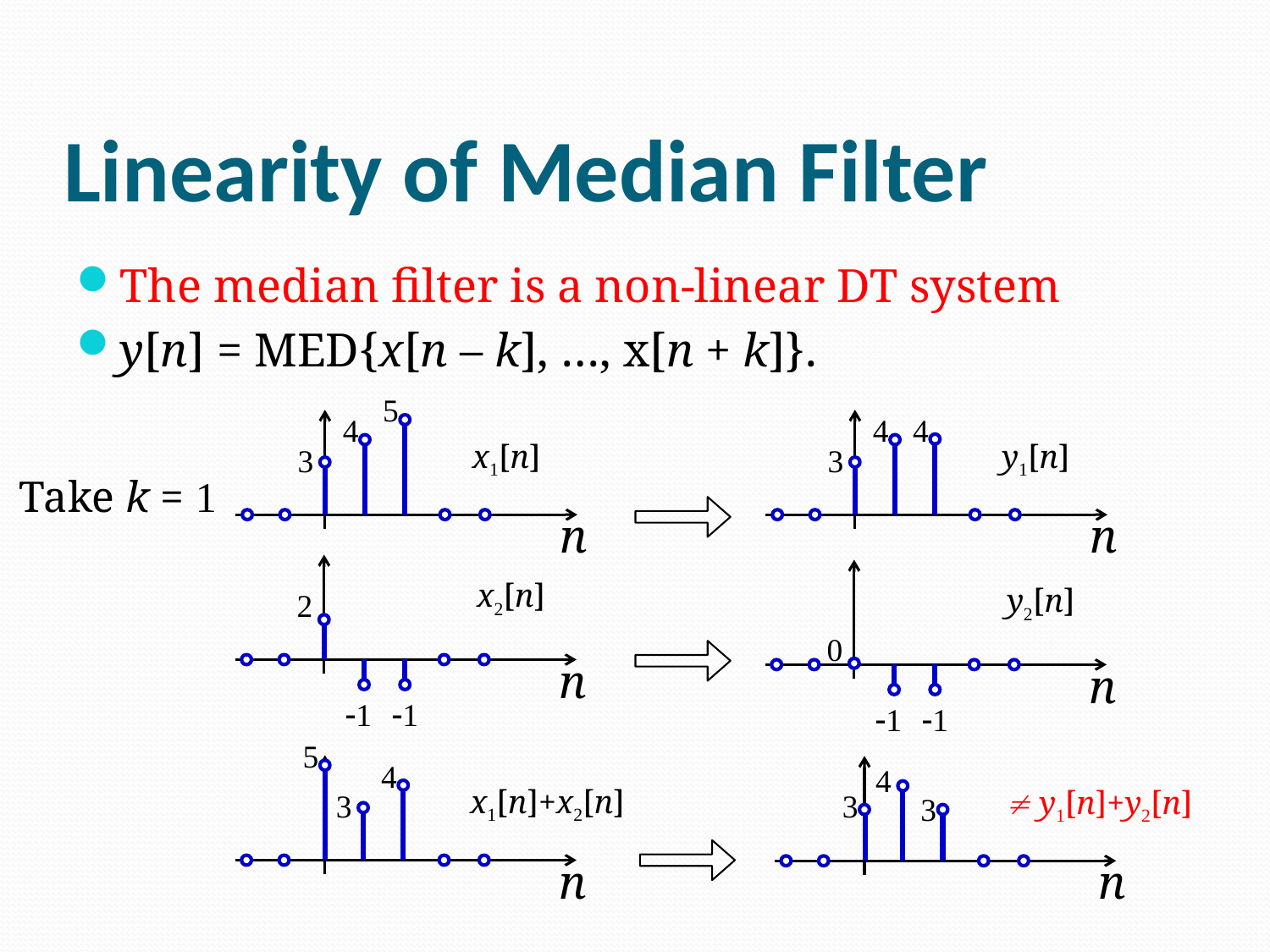

# Linearity of Median Filter
The median filter is a non-linear DT system
y[n] = MED{x[n – k], …, x[n + k]}.
5
4

x1[n]
3

n

4
4
y1[n]

3

n

Take k = 1

x2[n]
2

n

−1
−1
y2[n]
0
n

−1
−1

5
4

x1[n]+x2[n]
3

n

4
3

3

n

≠ y1[n]+y2[n]

Digital Signal Processing by Yu Yajun @ SUSTech
23